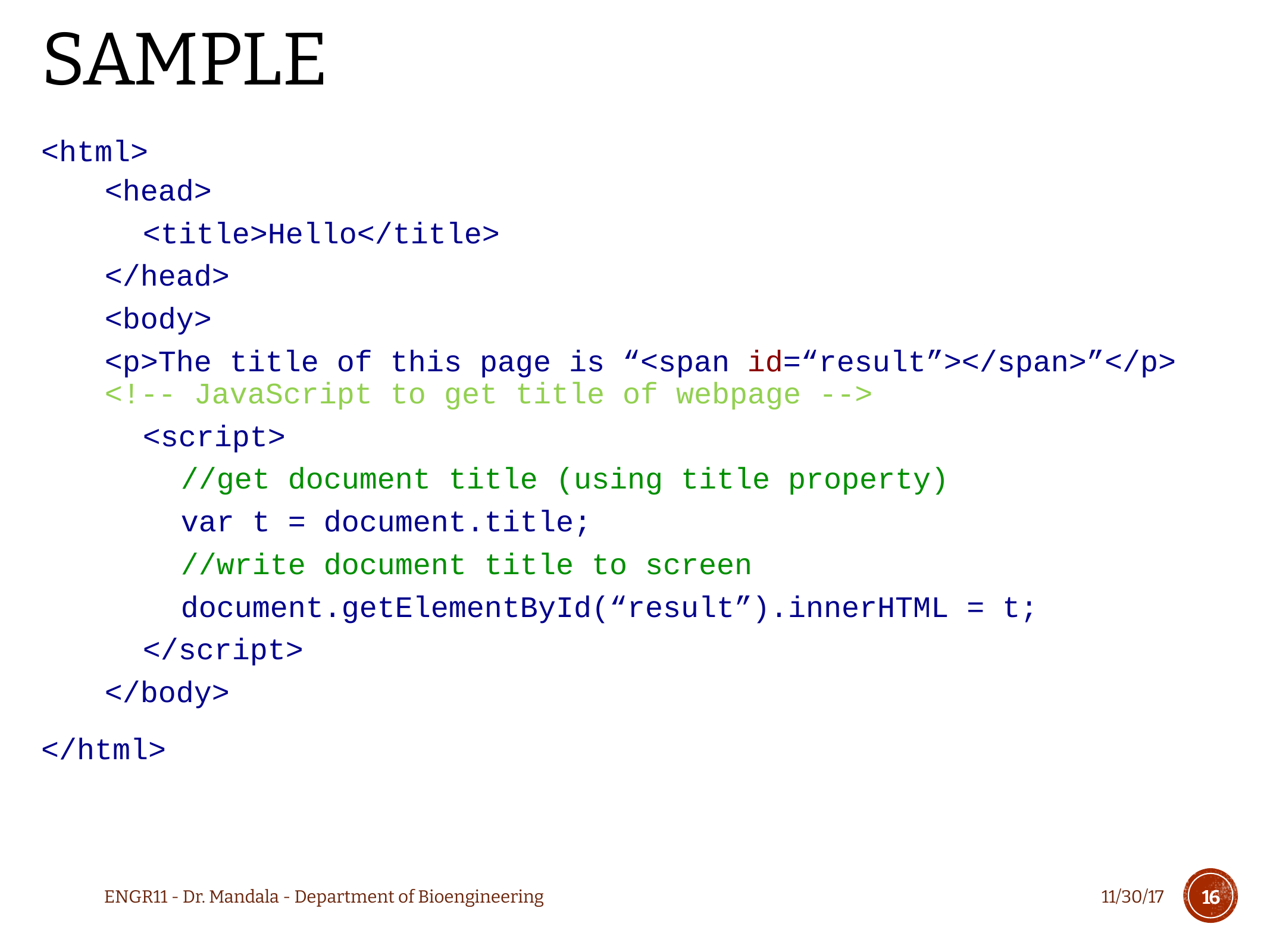

# Sample
<html>
<head>
<title>Hello</title>
</head>
<body>
<p>The title of this page is “<span id=“result”></span>”</p> <!-- JavaScript to get title of webpage -->
<script>
//get document title (using title property)
var t = document.title;
//write document title to screen
document.getElementById(“result”).innerHTML = t;
</script>
</body>
</html>

ENGR11 - Dr. Mandala - Department of Bioengineering
11/30/17
16